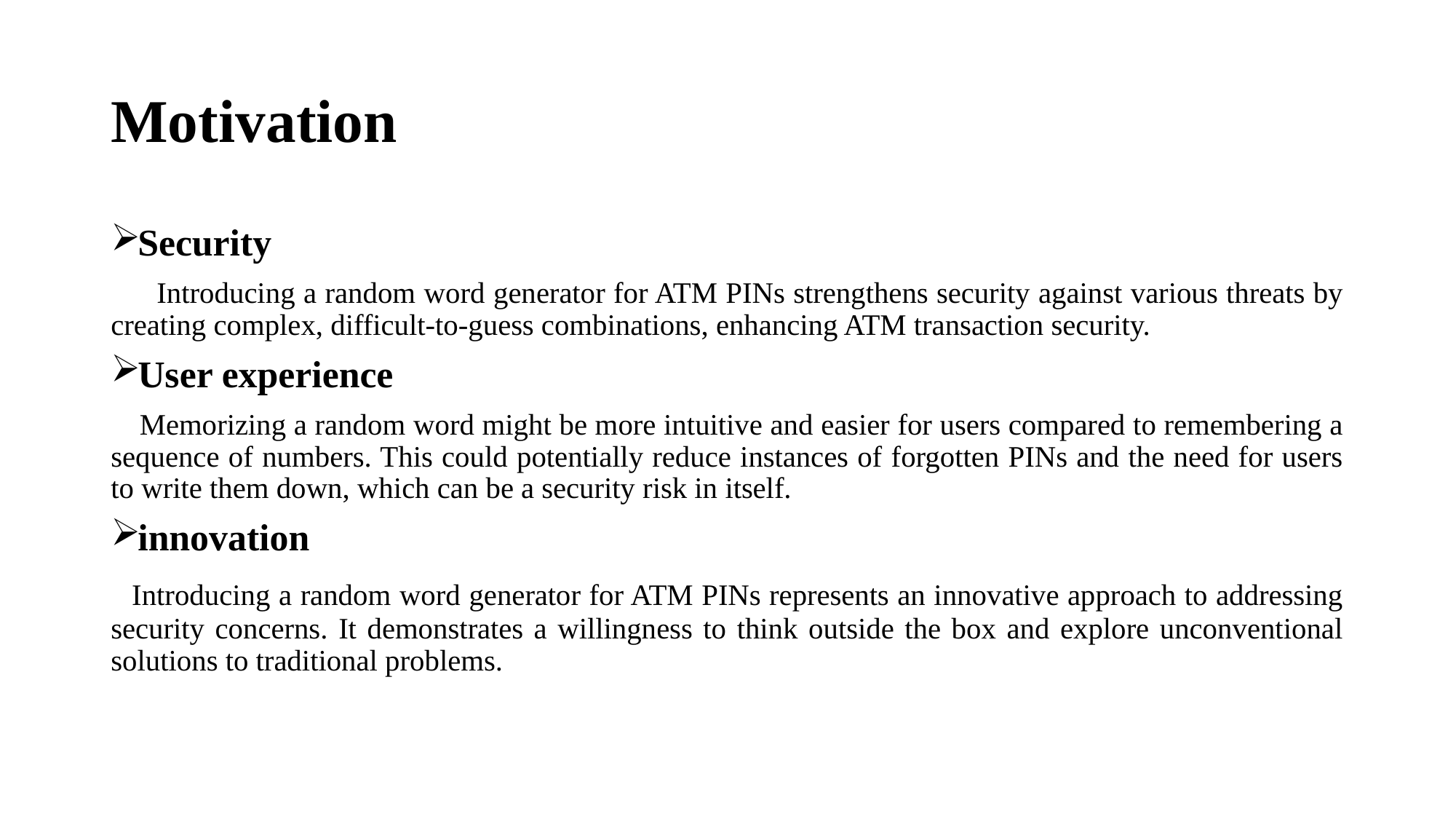

# Motivation
Security
      Introducing a random word generator for ATM PINs strengthens security against various threats by creating complex, difficult-to-guess combinations, enhancing ATM transaction security.
User experience
    Memorizing a random word might be more intuitive and easier for users compared to remembering a sequence of numbers. This could potentially reduce instances of forgotten PINs and the need for users to write them down, which can be a security risk in itself.
innovation
  Introducing a random word generator for ATM PINs represents an innovative approach to addressing security concerns. It demonstrates a willingness to think outside the box and explore unconventional solutions to traditional problems.